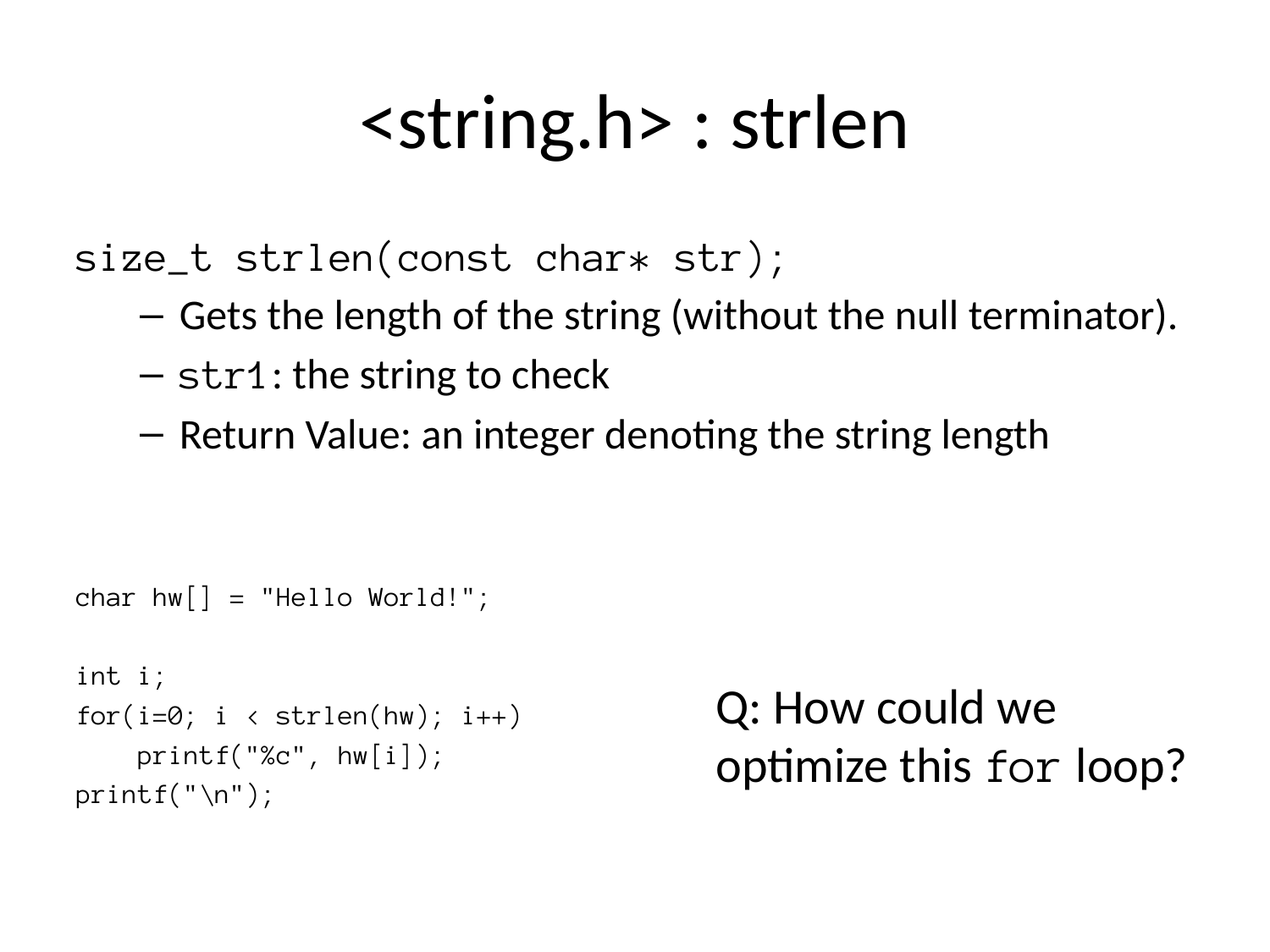

# <string.h> : strlen
size_t strlen(const char* str);
Gets the length of the string (without the null terminator).
str1: the string to check
Return Value: an integer denoting the string length

char hw[] = "Hello World!";

int i;
for(i=0; i < strlen(hw); i++)
    printf("%c", hw[i]);
printf("\n");
Q: How could we optimize this for loop?